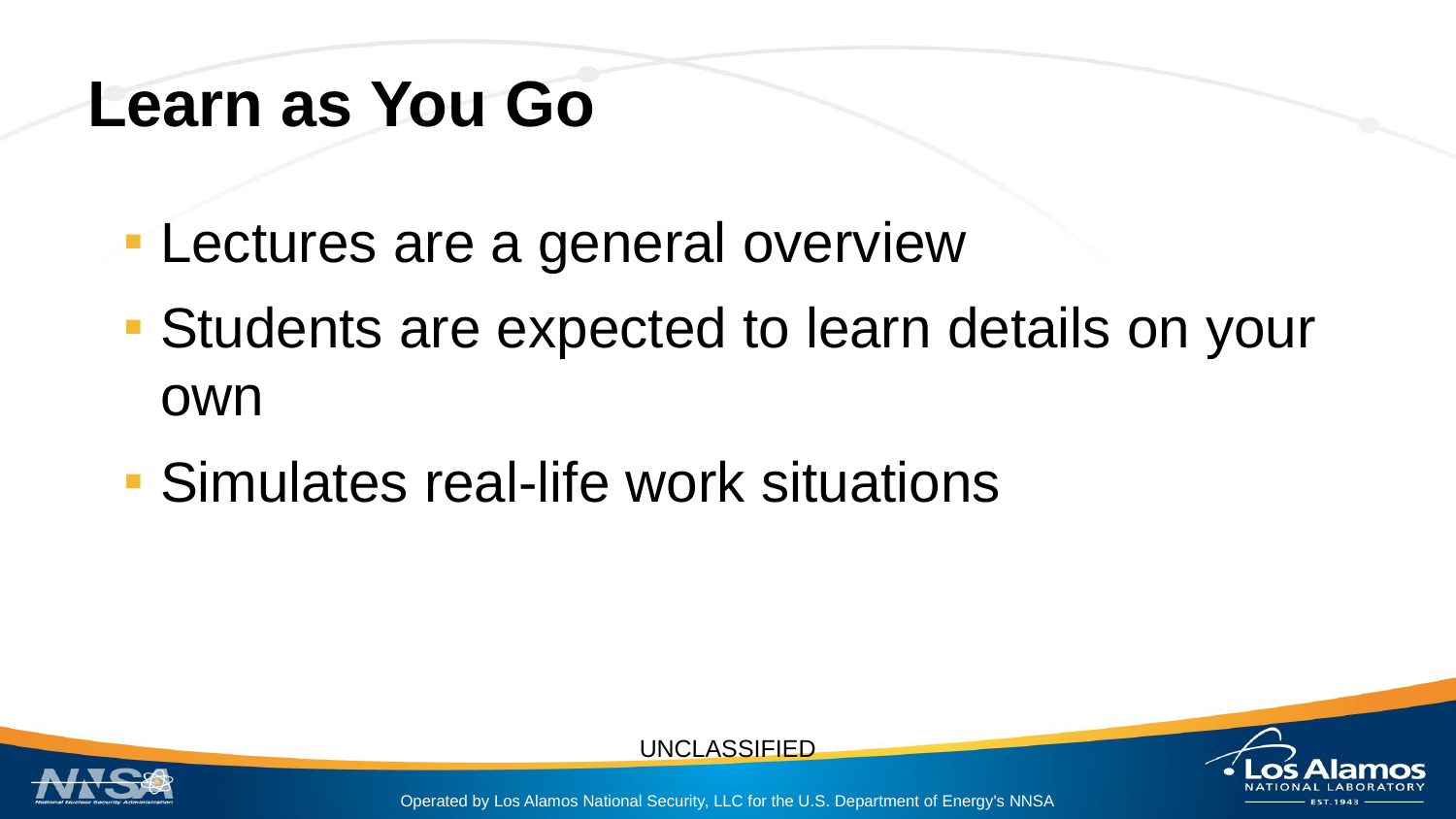

# Learn as You Go
Lectures are a general overview
Students are expected to learn details on your own
Simulates real-life work situations